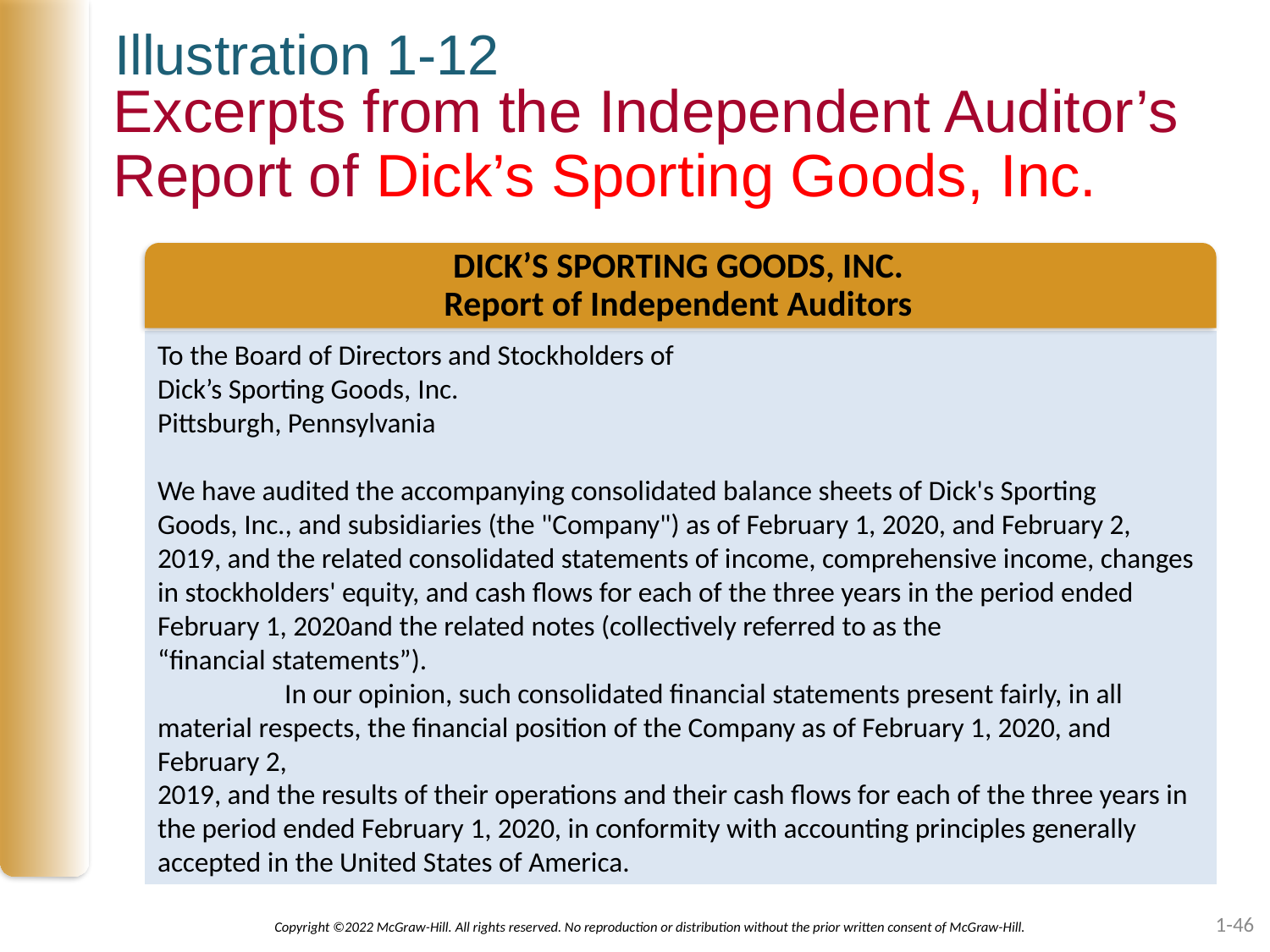

Illustration 1-12
# Excerpts from the Independent Auditor’s Report of Dick’s Sporting Goods, Inc.
DICK’S SPORTING GOODS, INC.
Report of Independent Auditors

To the Board of Directors and Stockholders of
Dick’s Sporting Goods, Inc.
Pittsburgh, Pennsylvania
We have audited the accompanying consolidated balance sheets of Dick's Sporting Goods, Inc., and subsidiaries (the "Company") as of February 1, 2020, and February 2,
2019, and the related consolidated statements of income, comprehensive income, changes in stockholders' equity, and cash flows for each of the three years in the period ended February 1, 2020and the related notes (collectively referred to as the
“financial statements”).
	In our opinion, such consolidated financial statements present fairly, in all material respects, the financial position of the Company as of February 1, 2020, and February 2,
2019, and the results of their operations and their cash flows for each of the three years in the period ended February 1, 2020, in conformity with accounting principles generally accepted in the United States of America.
1-46
Copyright ©2022 McGraw-Hill. All rights reserved. No reproduction or distribution without the prior written consent of McGraw-Hill.